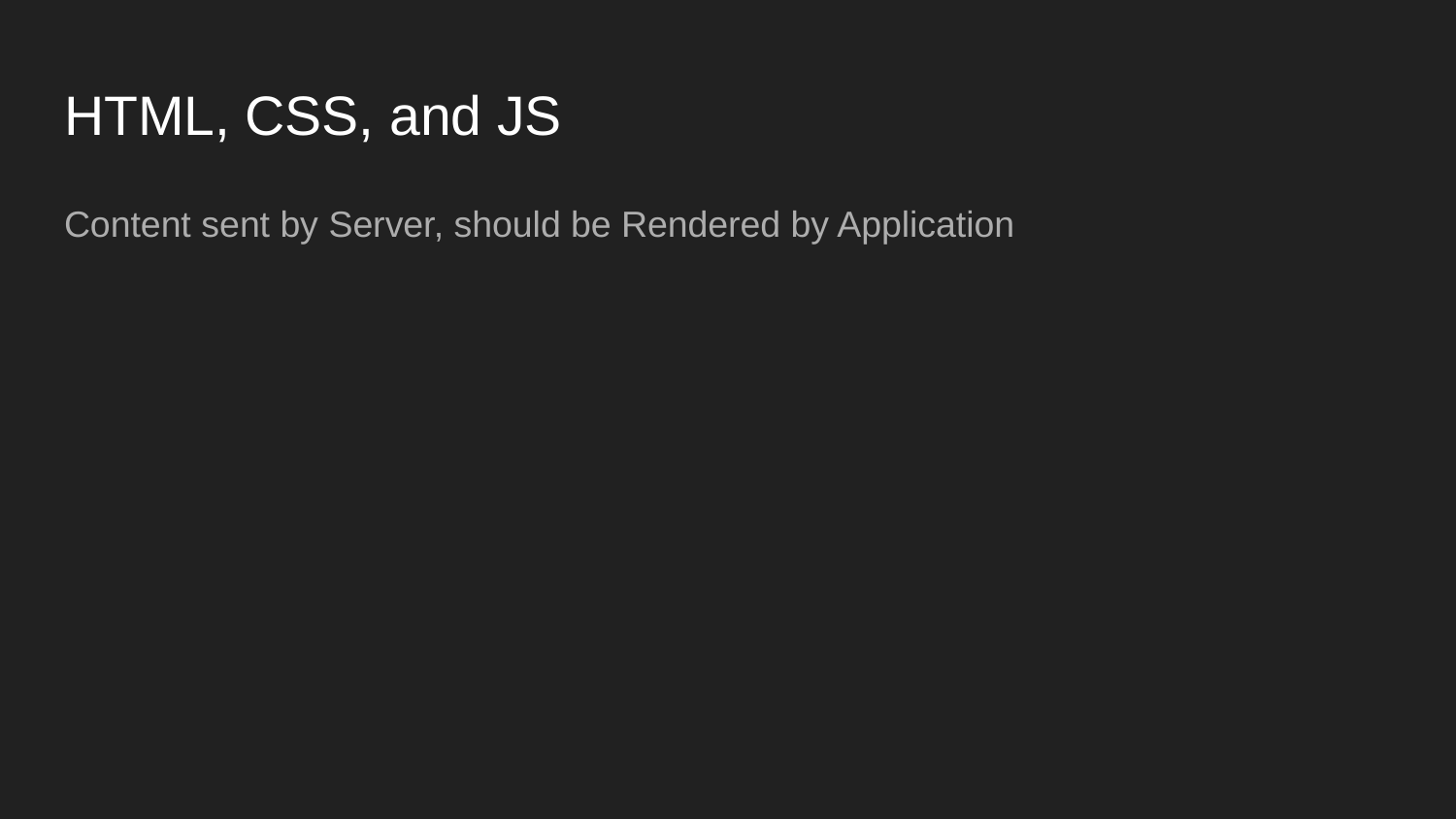

# HTML, CSS, and JS
Content sent by Server, should be Rendered by Application